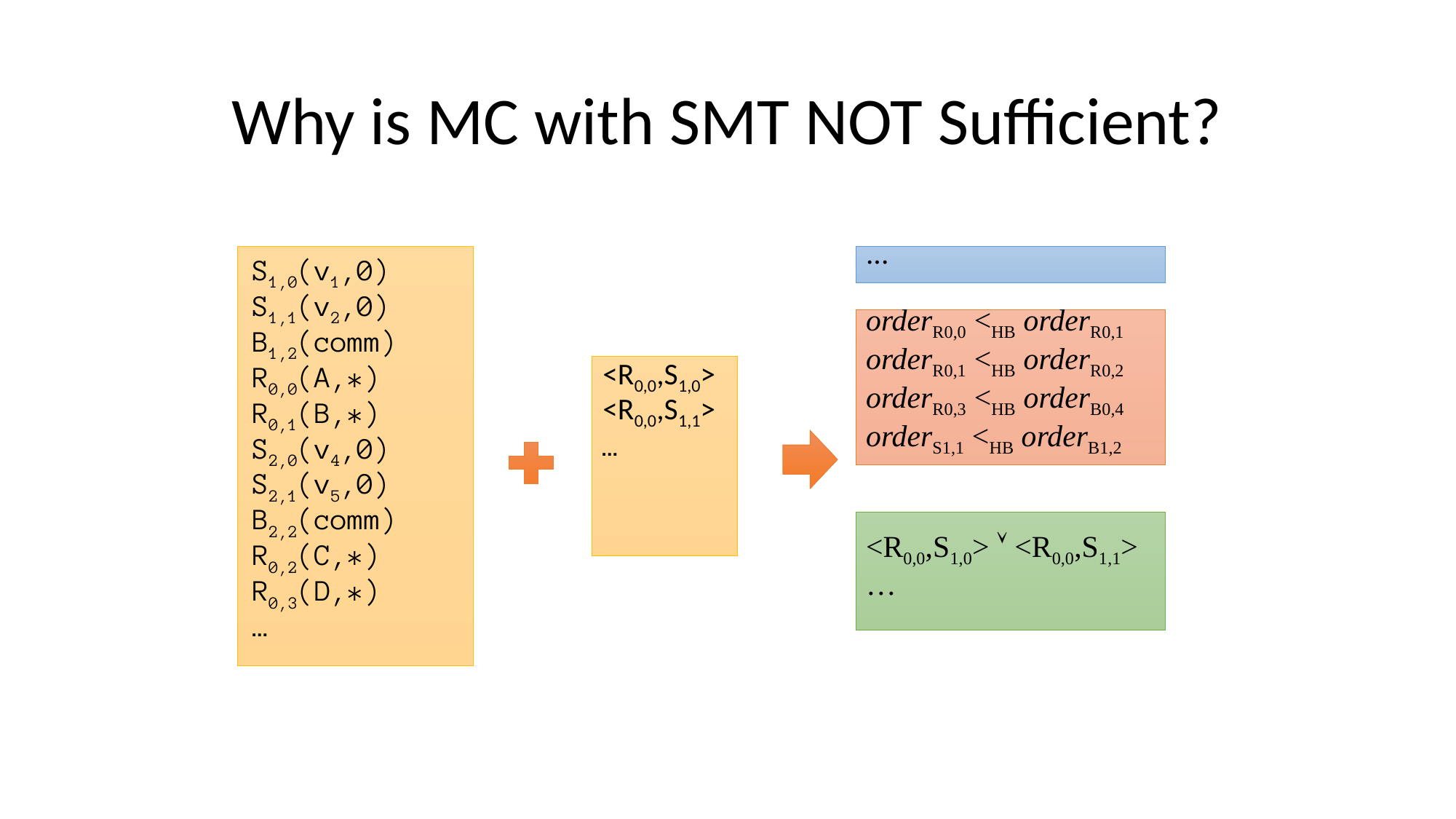

# Why is MC with SMT NOT Sufficient?
| ... orderR0,0 <HB orderR0,1 orderR0,1 <HB orderR0,2 orderR0,3 <HB orderB0,4 orderS1,1 <HB orderB1,2 <R0,0,S1,0> ∨ <R0,0,S1,1> … |
| --- |

| S1,0(v1,0) S1,1(v2,0) B1,2(comm) R0,0(A,\*) R0,1(B,\*) S2,0(v4,0) S2,1(v5,0) B2,2(comm) R0,2(C,\*) R0,3(D,\*) … |
| --- |

| <R0,0,S1,0> <R0,0,S1,1> … |
| --- |